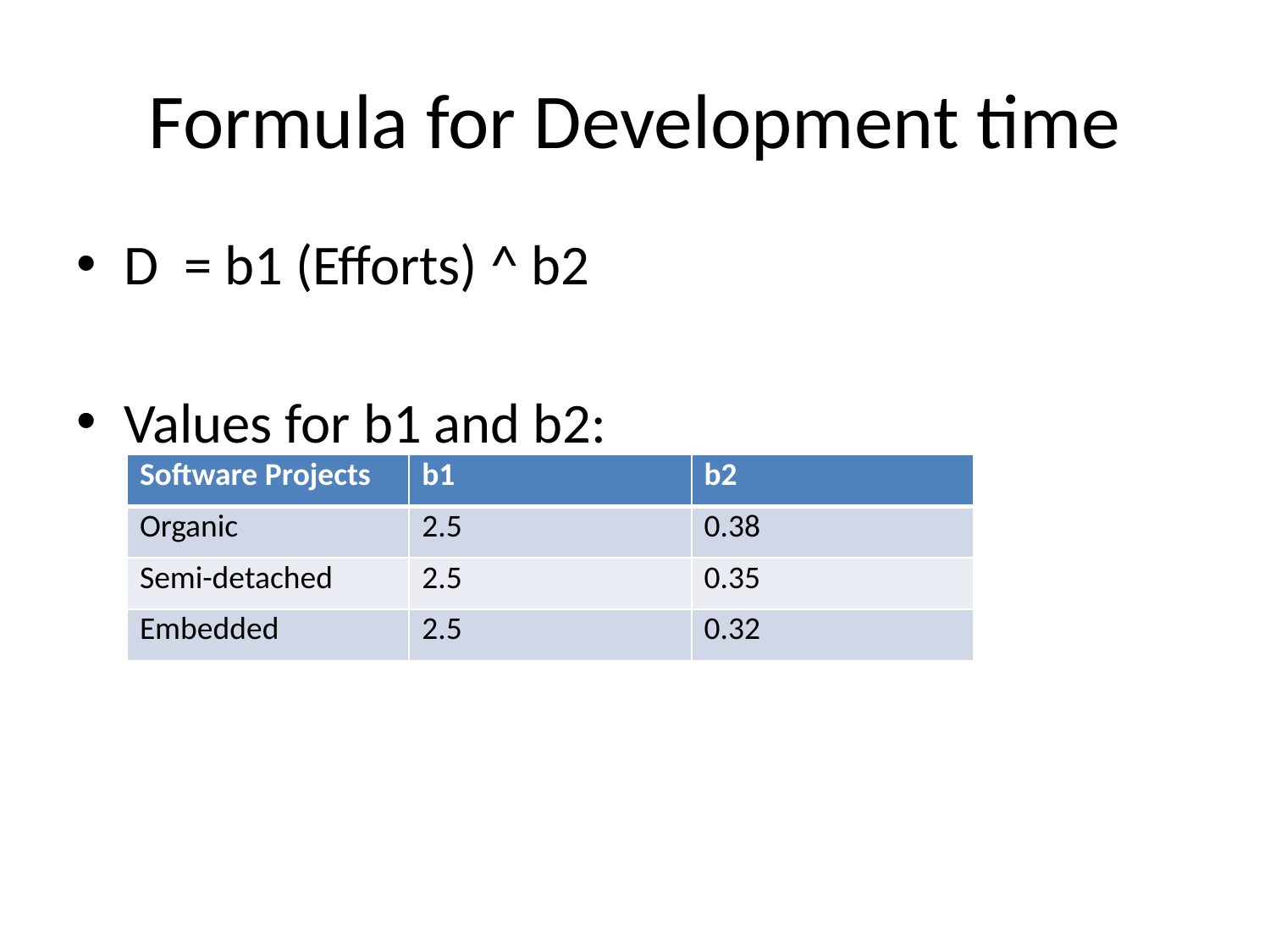

# Formula for Development time
D  = b1 (Efforts) ^ b2

Values for b1 and b2:
| Software Projects | b1 | b2 |
| --- | --- | --- |
| Organic | 2.5 | 0.38 |
| Semi-detached | 2.5 | 0.35 |
| Embedded | 2.5 | 0.32 |